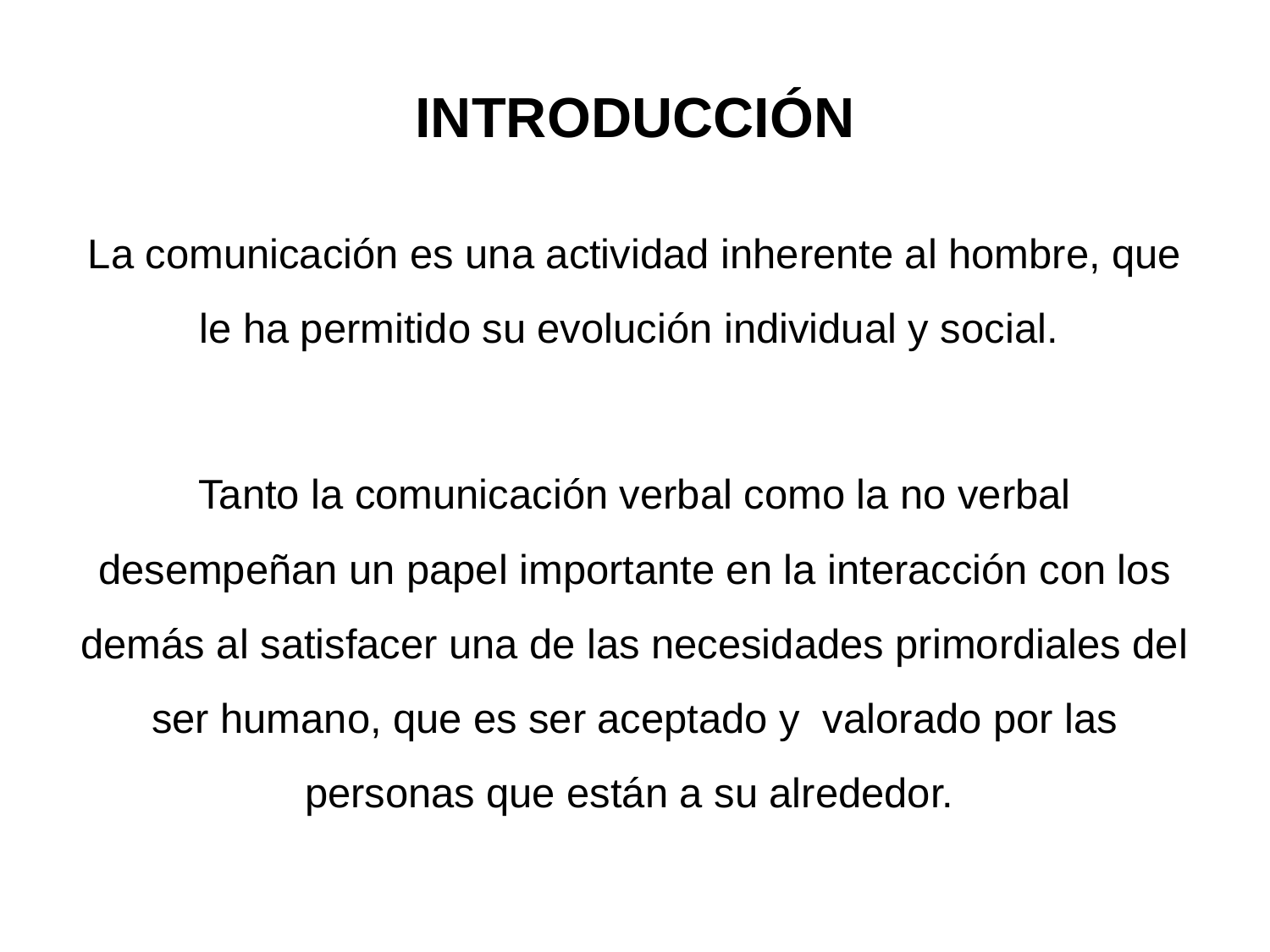

# INTRODUCCIÓN
La comunicación es una actividad inherente al hombre, que le ha permitido su evolución individual y social.

Tanto la comunicación verbal como la no verbal desempeñan un papel importante en la interacción con los demás al satisfacer una de las necesidades primordiales del ser humano, que es ser aceptado y  valorado por las personas que están a su alrededor.